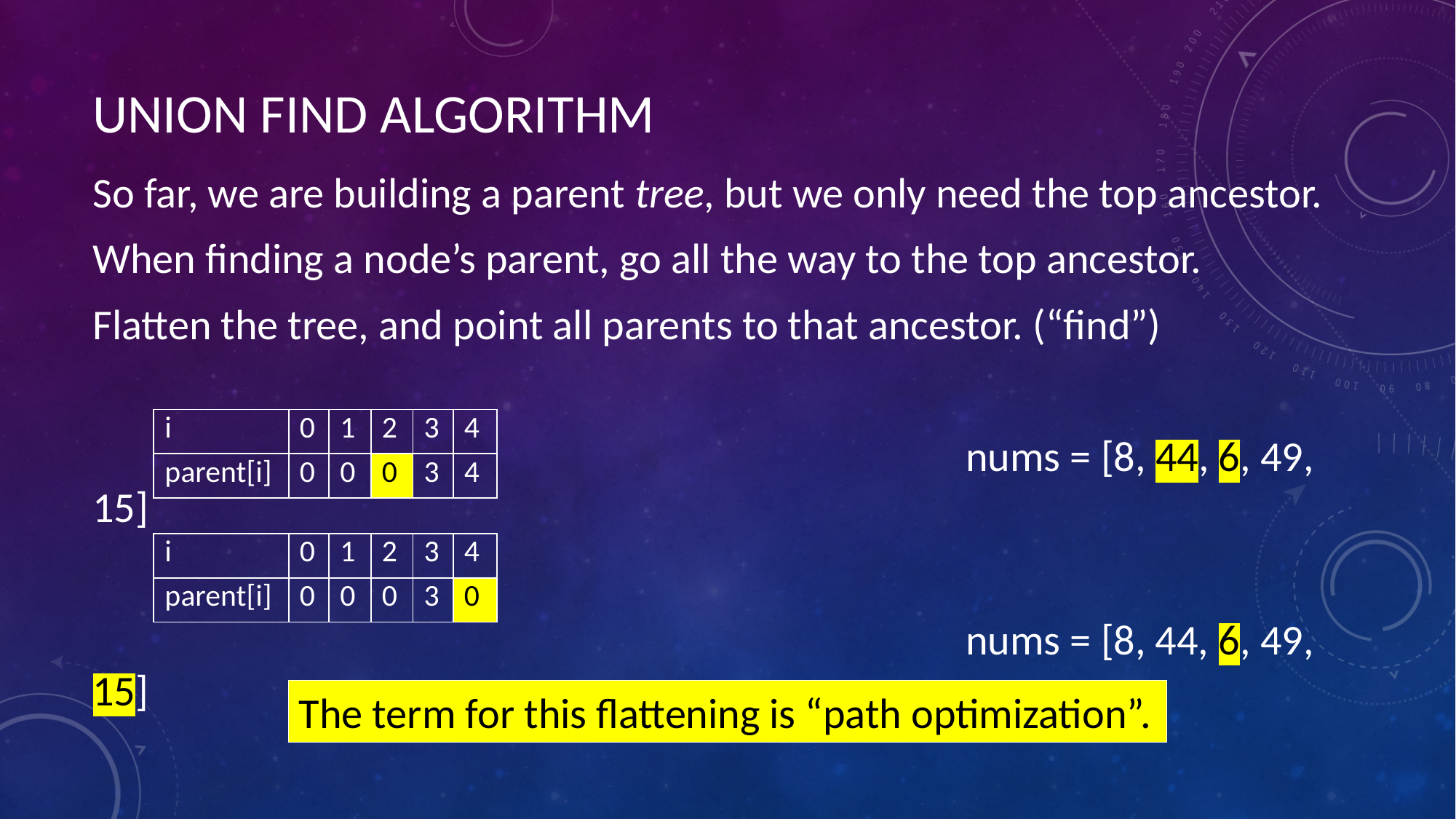

# Union Find algorithm
So far, we are building a parent tree, but we only need the top ancestor.
When finding a node’s parent, go all the way to the top ancestor.
Flatten the tree, and point all parents to that ancestor. (“find”)

								nums = [8, 44, 6, 49, 15]

								nums = [8, 44, 6, 49, 15]

| i | 0 | 1 | 2 | 3 | 4 |
| --- | --- | --- | --- | --- | --- |
| parent[i] | 0 | 0 | 0 | 3 | 4 |
| i | 0 | 1 | 2 | 3 | 4 |
| --- | --- | --- | --- | --- | --- |
| parent[i] | 0 | 0 | 0 | 3 | 0 |
The term for this flattening is “path optimization”.